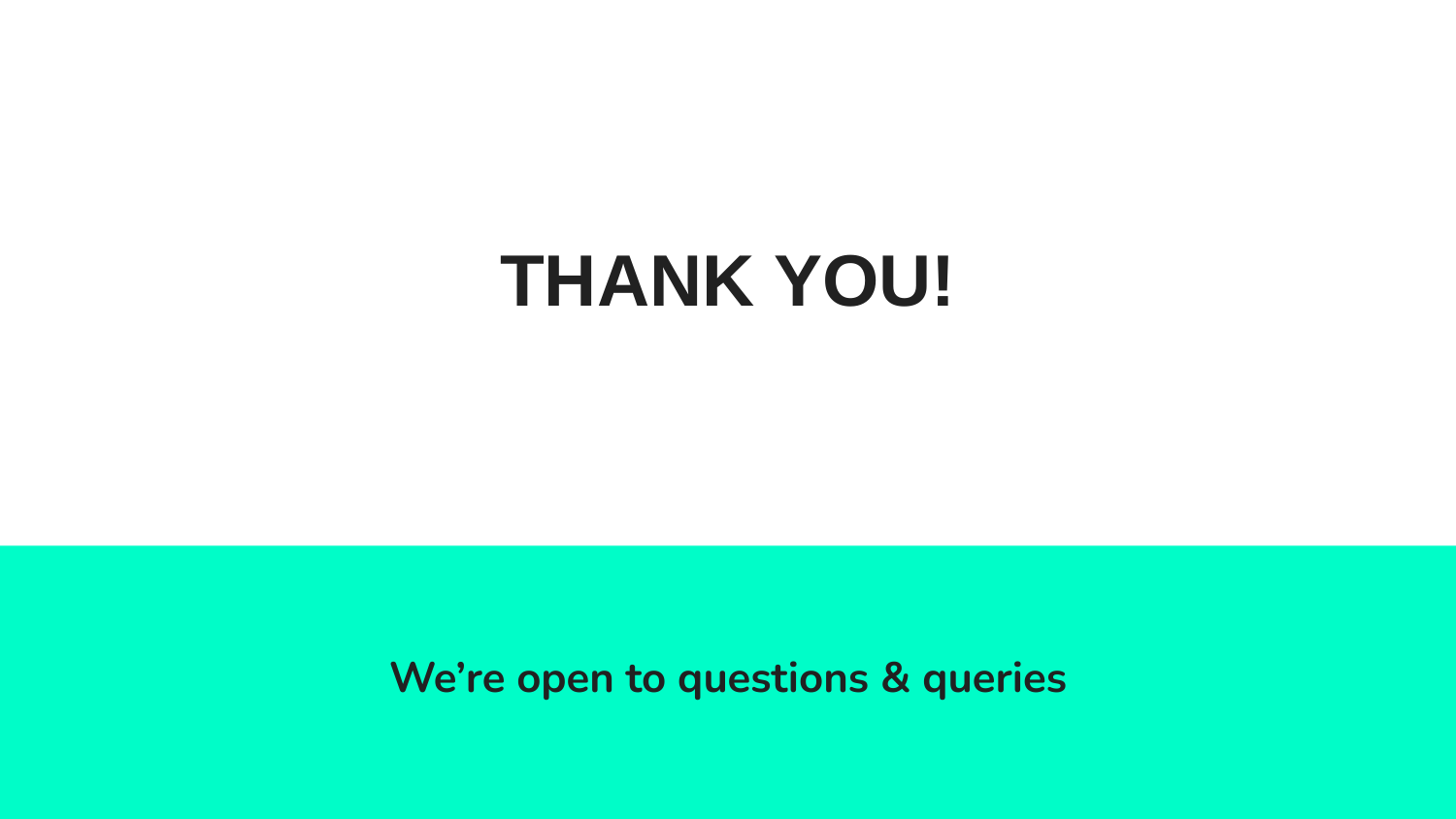

# THANK YOU!
We’re open to questions & queries